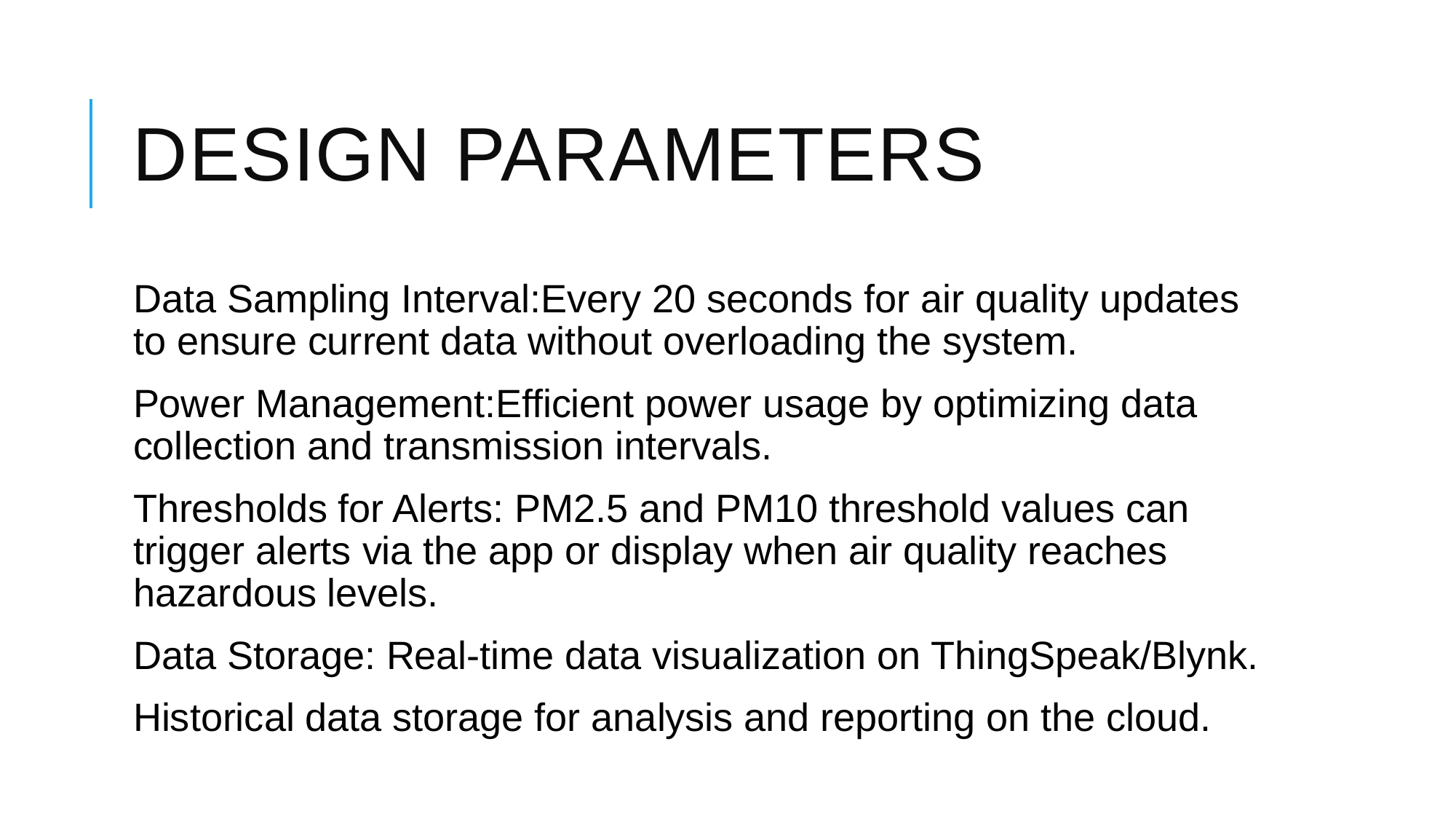

# Design parameters
	Data Sampling Interval:Every 20 seconds for air quality updates to ensure current data without overloading the system.
	Power Management:Efficient power usage by optimizing data collection and transmission intervals.
	Thresholds for Alerts: PM2.5 and PM10 threshold values can trigger alerts via the app or display when air quality reaches hazardous levels.
	Data Storage: Real-time data visualization on ThingSpeak/Blynk.
Historical data storage for analysis and reporting on the cloud.